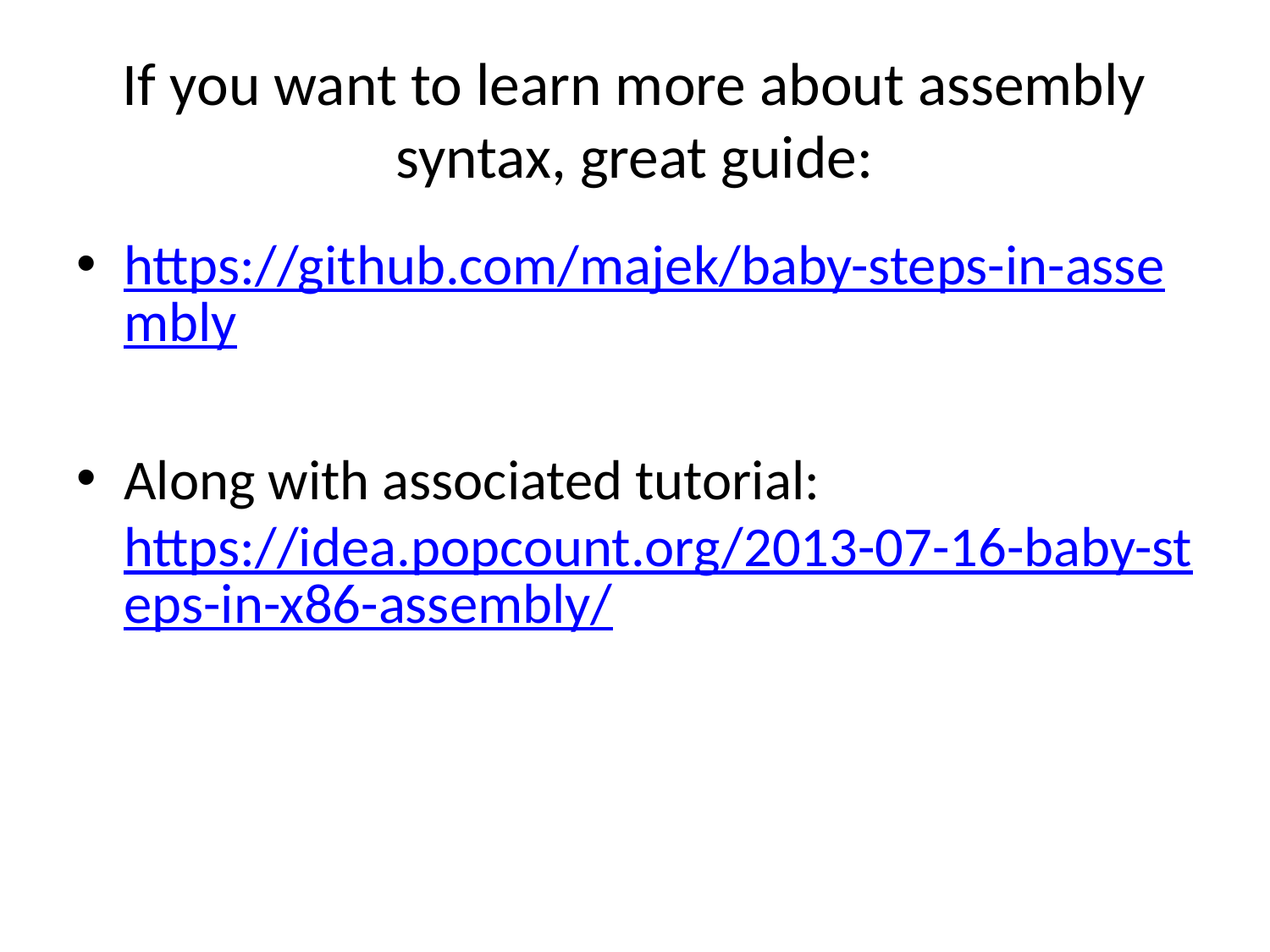

# If you want to learn more about assembly syntax, great guide:
https://github.com/majek/baby-steps-in-assembly

Along with associated tutorial: https://idea.popcount.org/2013-07-16-baby-steps-in-x86-assembly/